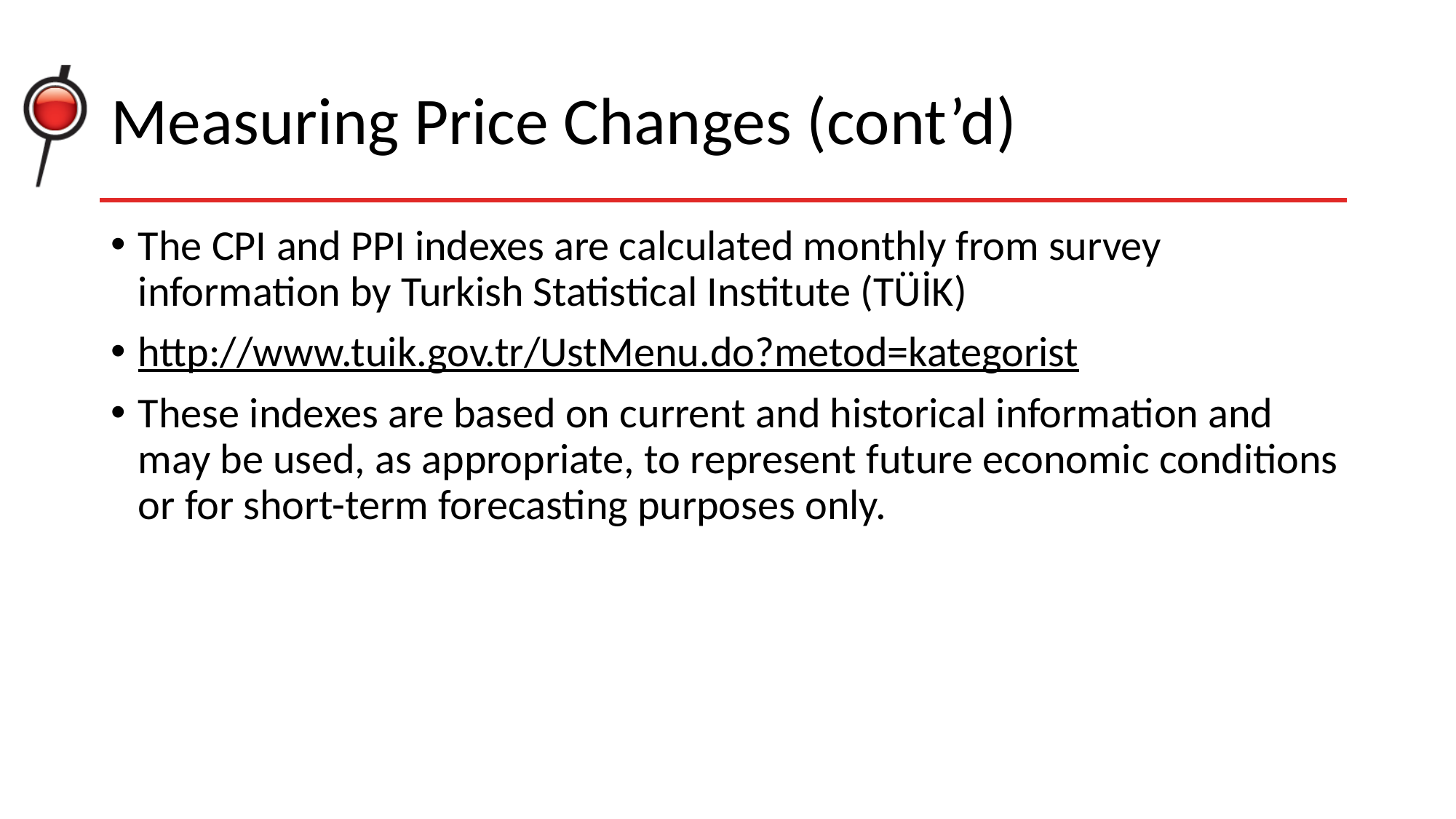

# Measuring Price Changes (cont’d)
The CPI and PPI indexes are calculated monthly from survey information by Turkish Statistical Institute (TÜİK)
http://www.tuik.gov.tr/UstMenu.do?metod=kategorist
These indexes are based on current and historical information and may be used, as appropriate, to represent future economic conditions or for short-term forecasting purposes only.